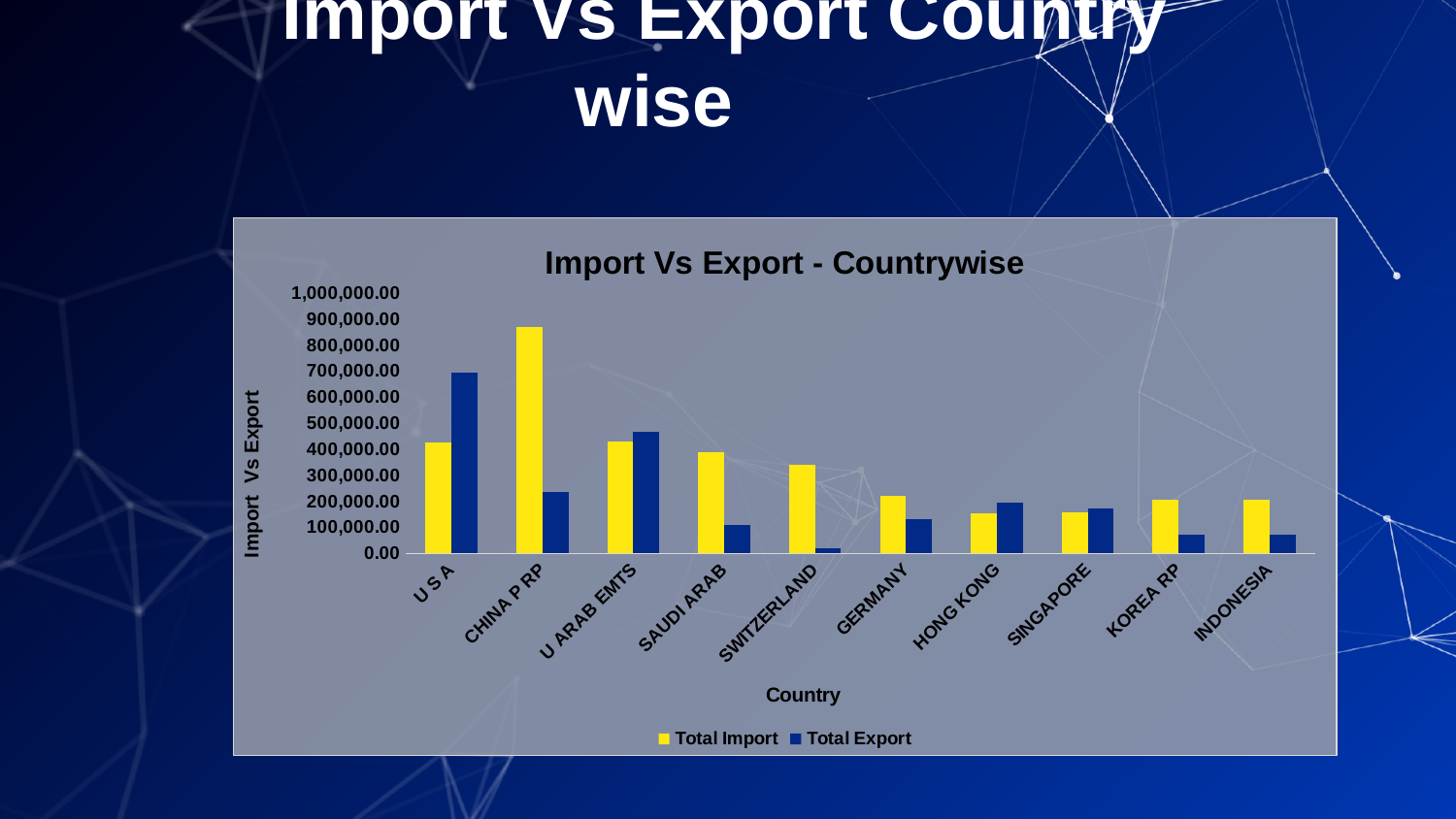

# Import Vs Export Country wise

### Chart: Import Vs Export - Countrywise

| Category | Total Import | Total Export |
|---|---|---|
| U S A | 426685.71 | 695044.3 |
| CHINA P RP | 870066.9 | 237667.85 |
| U ARAB EMTS | 430097.4 | 466132.1 |
| SAUDI ARAB | 388376.77 | 109182.81 |
| SWITZERLAND | 339296.41 | 19647.83 |
| GERMANY | 223007.57 | 133474.19 |
| HONG KONG | 155348.63 | 196160.11 |
| SINGAPORE | 159911.5 | 173775.83 |
| KOREA RP | 208380.49 | 72431.36 |
| INDONESIA | 206433.17 | 73709.1 |
9